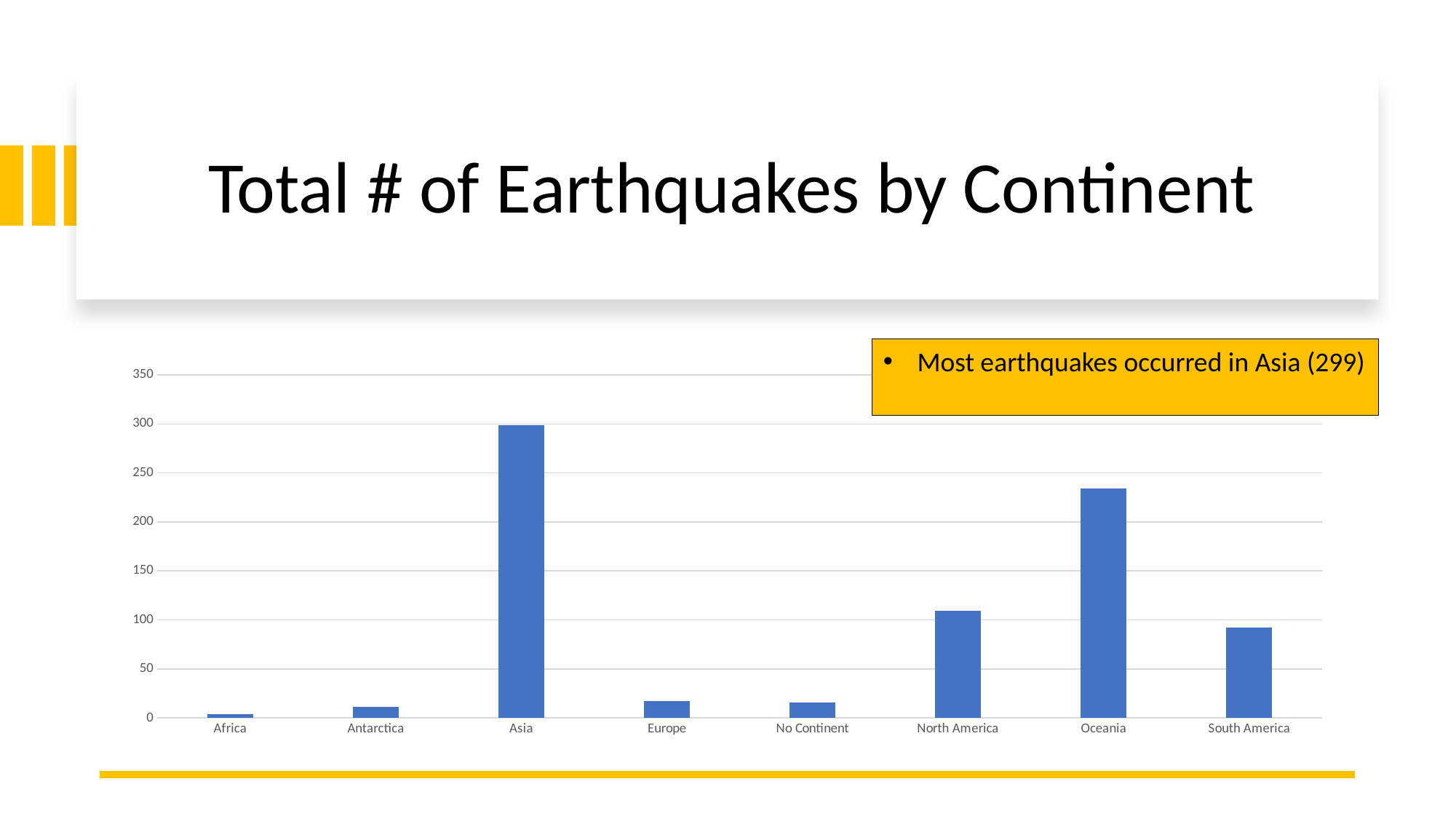

# Total # of Earthquakes by Continent

Most earthquakes occurred in Asia (299)

### Chart

| Category | Total |
|---|---|
| Africa | 4.0 |
| Antarctica | 11.0 |
| Asia | 299.0 |
| Europe | 17.0 |
| No Continent | 16.0 |
| North America | 109.0 |
| Oceania | 234.0 |
| South America | 92.0 |